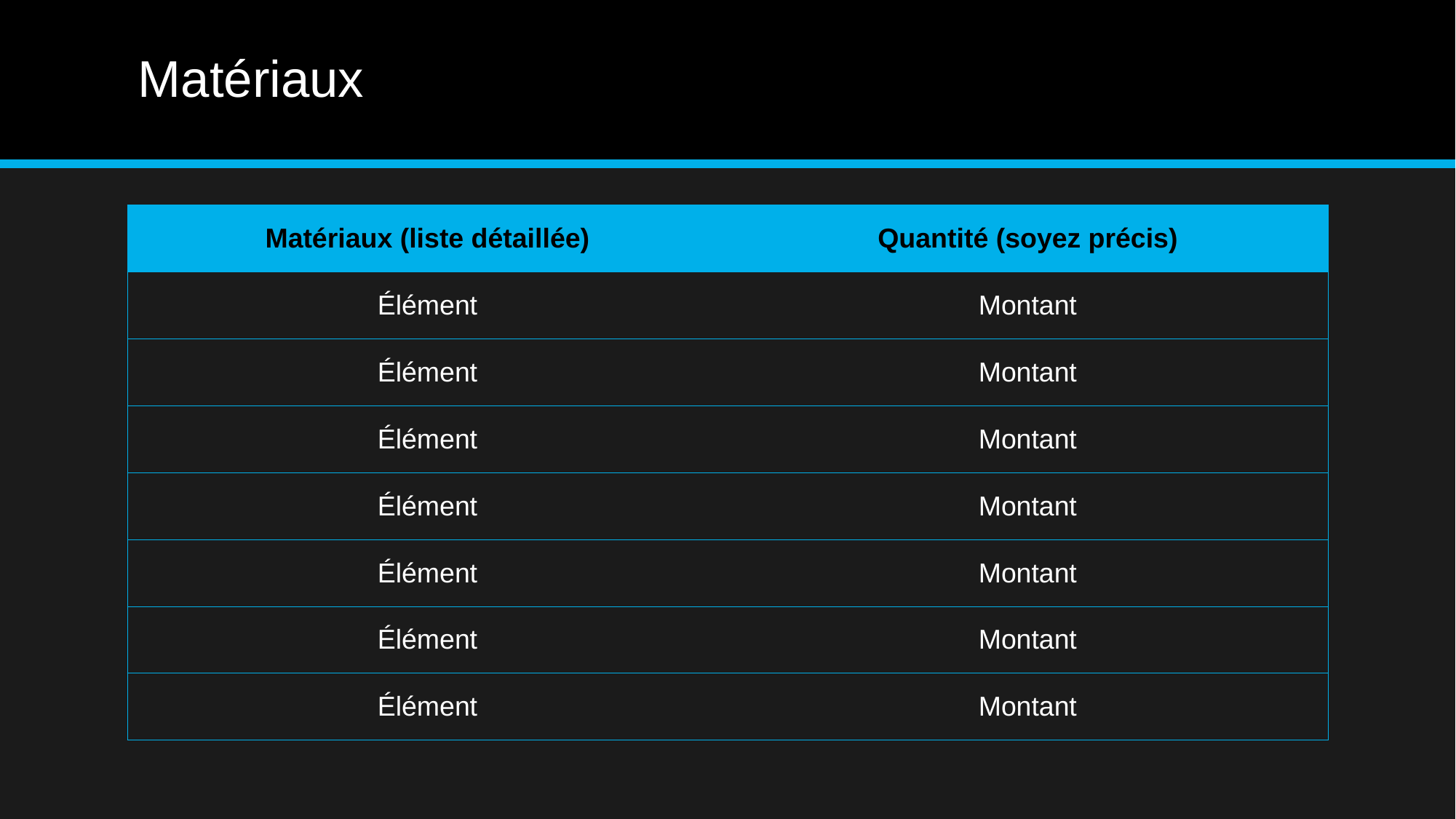

# Matériaux
| Matériaux (liste détaillée) | Quantité (soyez précis) |
| --- | --- |
| Élément | Montant |
| Élément | Montant |
| Élément | Montant |
| Élément | Montant |
| Élément | Montant |
| Élément | Montant |
| Élément | Montant |